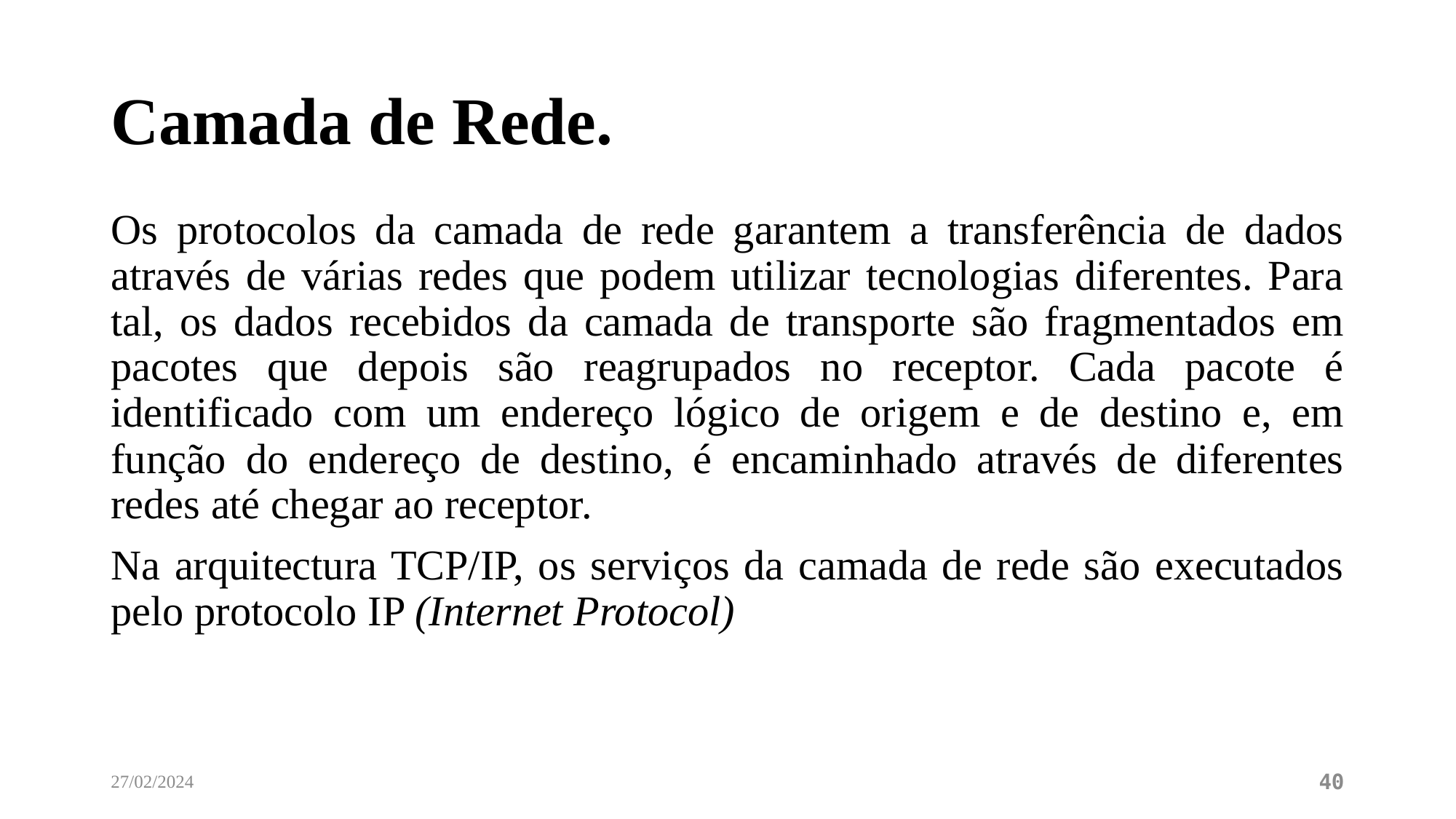

# Camada de Rede.
Os protocolos da camada de rede garantem a transferência de dados através de várias redes que podem utilizar tecnologias diferentes. Para tal, os dados recebidos da camada de transporte são fragmentados em pacotes que depois são reagrupados no receptor. Cada pacote é identificado com um endereço lógico de origem e de destino e, em função do endereço de destino, é encaminhado através de diferentes redes até chegar ao receptor.
Na arquitectura TCP/IP, os serviços da camada de rede são executados pelo protocolo IP (Internet Protocol)
27/02/2024
40